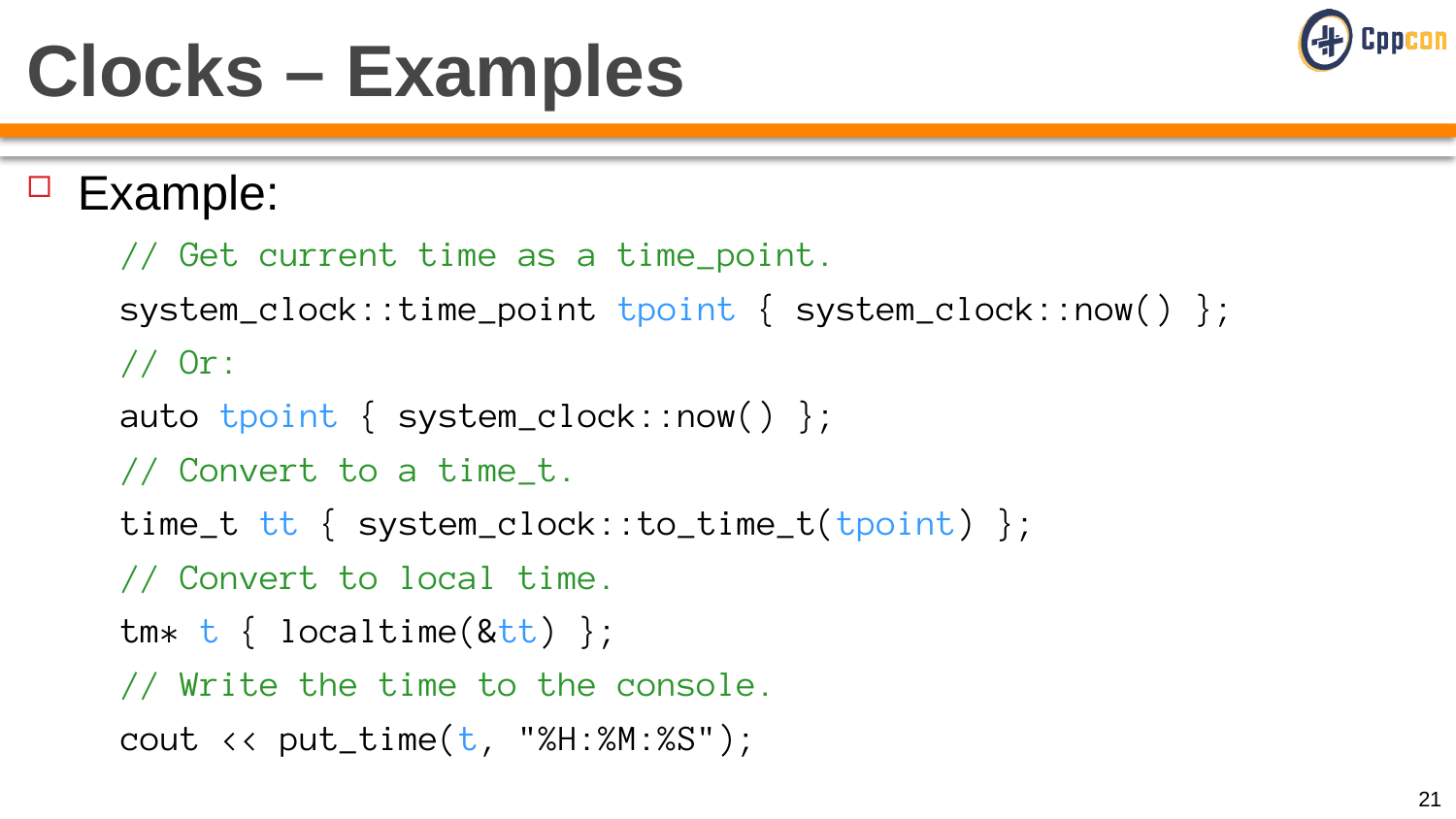

# Clocks – Examples
Example:
// Get current time as a time_point.
system_clock::time_point tpoint { system_clock::now() };
// Or:
auto tpoint { system_clock::now() };
// Convert to a time_t.
time_t tt { system_clock::to_time_t(tpoint) };
// Convert to local time.
tm* t { localtime(&tt) };
// Write the time to the console.
cout << put_time(t, "%H:%M:%S");